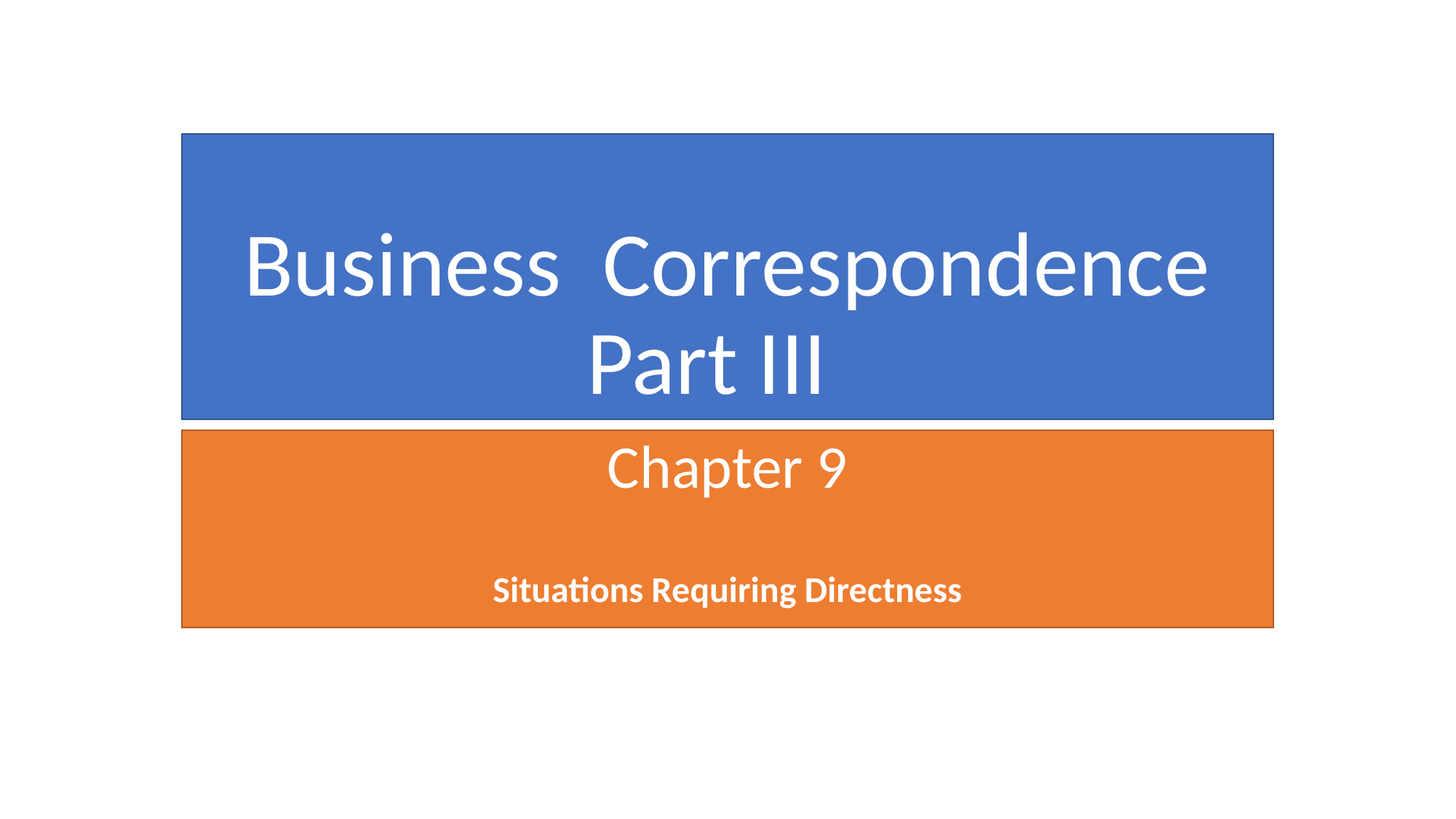

# Business  Correspondence Part III
Chapter 9

Situations Requiring Directness